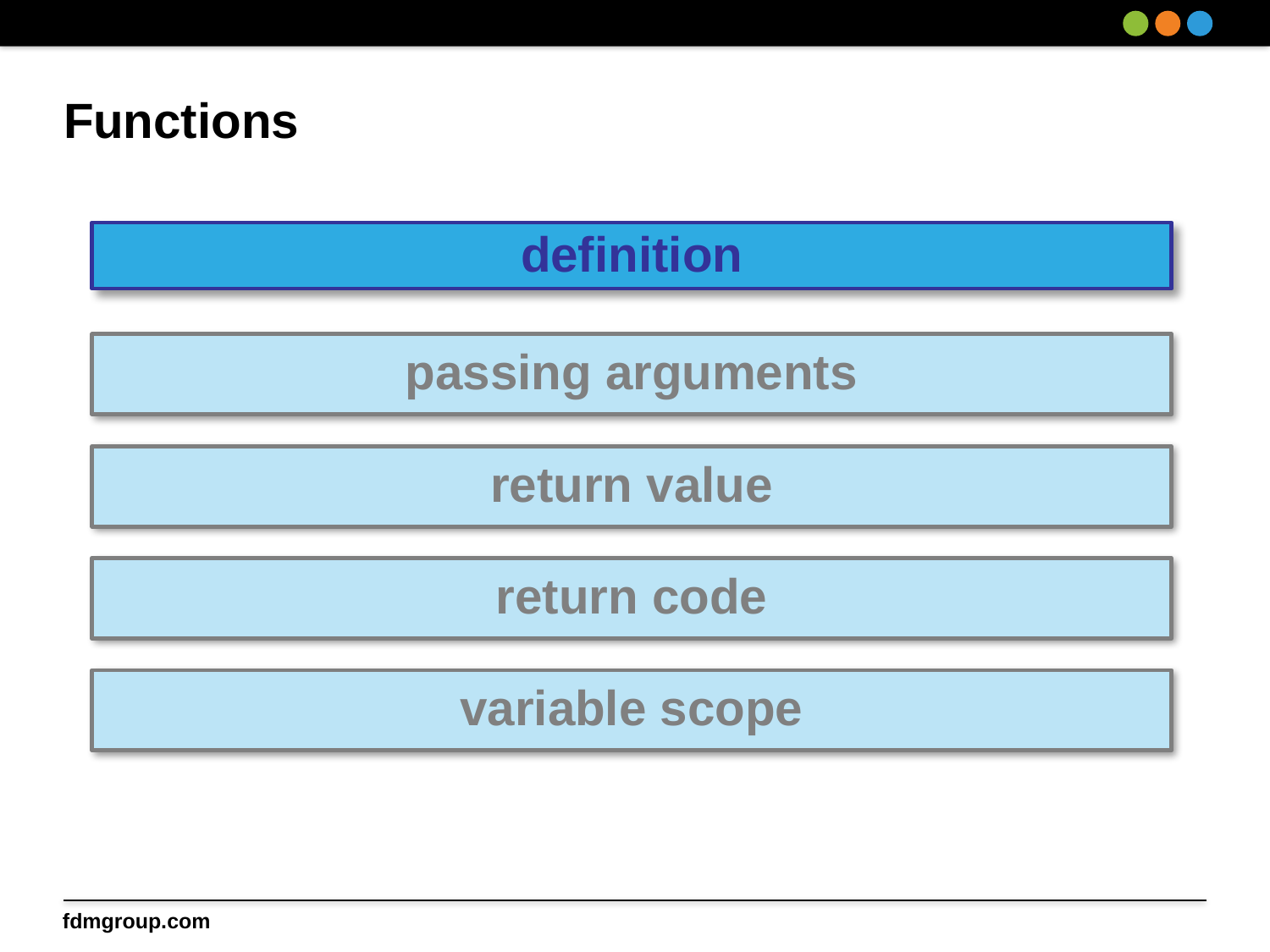

# Functions
definition
passing arguments
return value
return code
variable scope